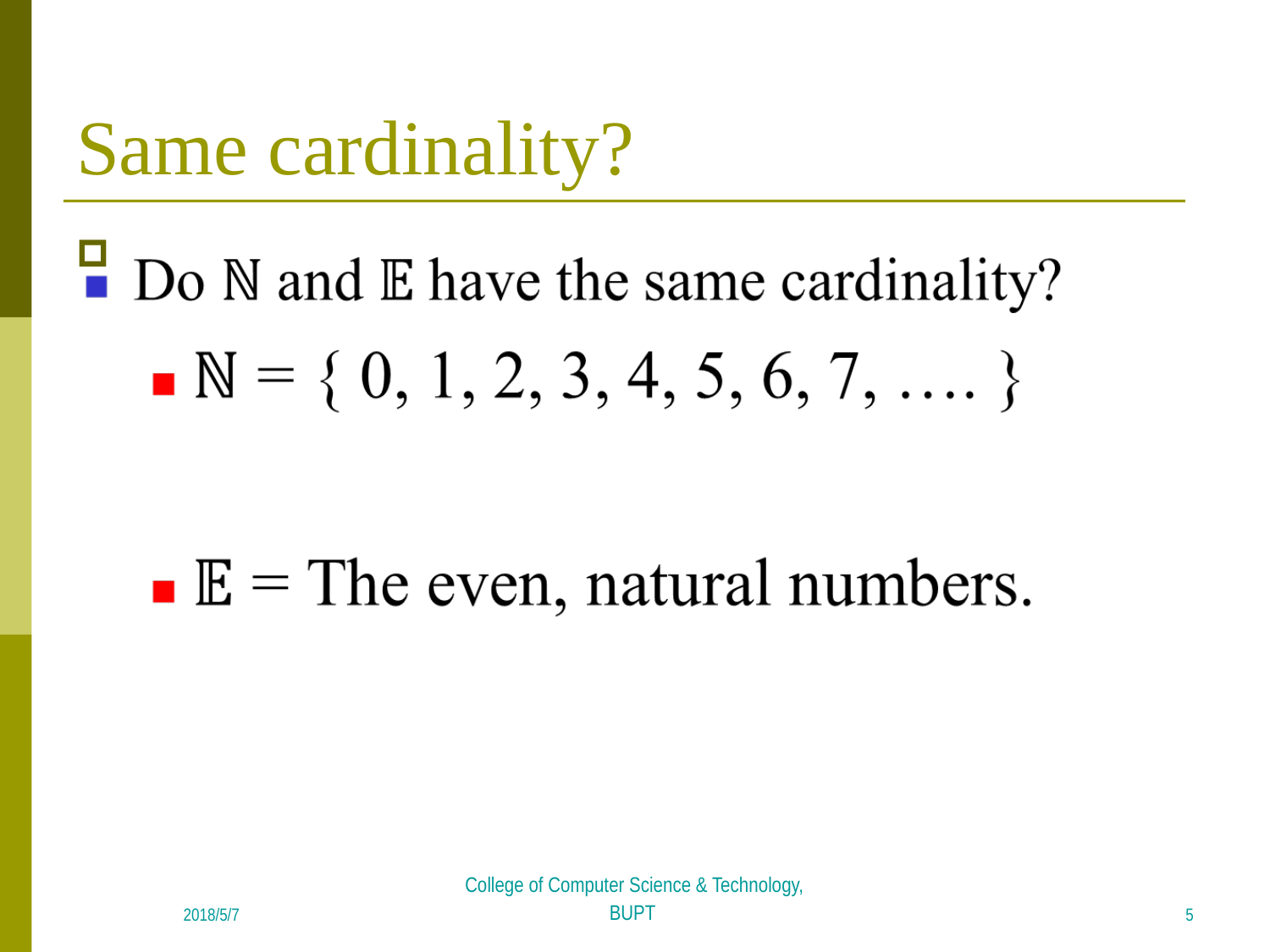

# Same cardinality?

5
2018/5/7
College of Computer Science & Technology, BUPT